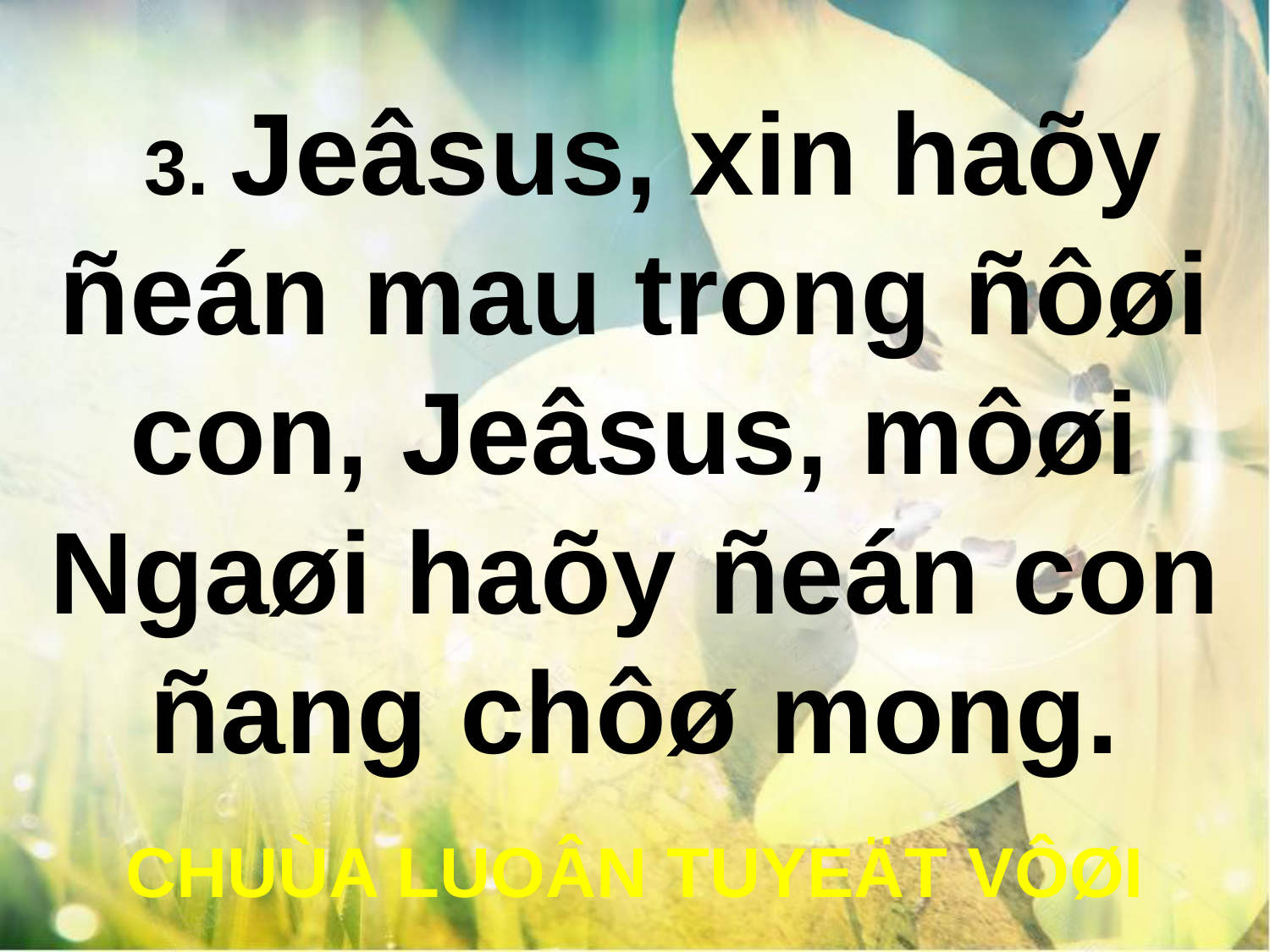

3. Jeâsus, xin haõy ñeán mau trong ñôøi con, Jeâsus, môøi Ngaøi haõy ñeán con ñang chôø mong.
CHUÙA LUOÂN TUYEÄT VÔØI